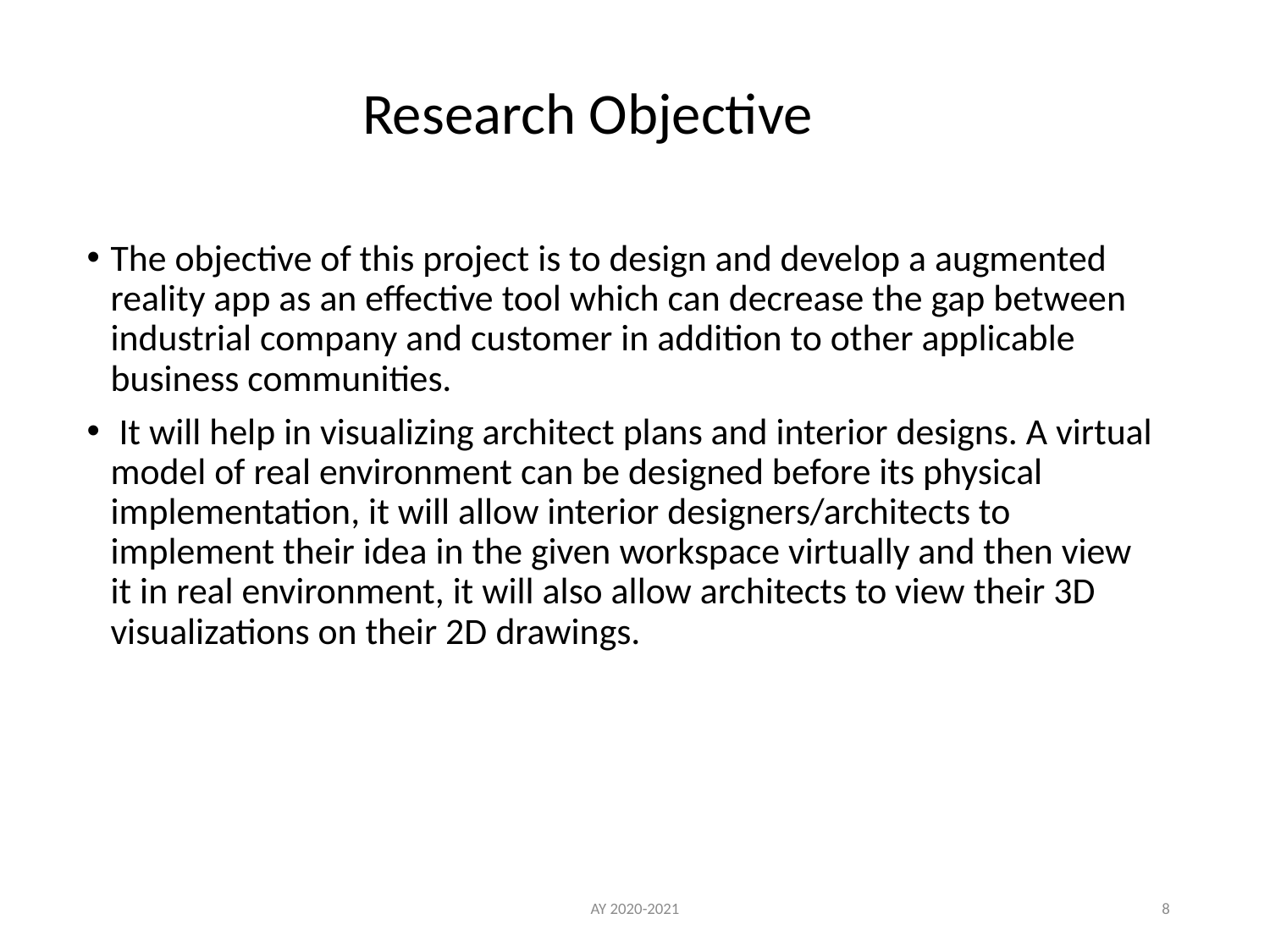

# Research Objective
The objective of this project is to design and develop a augmented reality app as an effective tool which can decrease the gap between industrial company and customer in addition to other applicable business communities.
 It will help in visualizing architect plans and interior designs. A virtual model of real environment can be designed before its physical implementation, it will allow interior designers/architects to implement their idea in the given workspace virtually and then view it in real environment, it will also allow architects to view their 3D visualizations on their 2D drawings.

AY 2020-2021
8